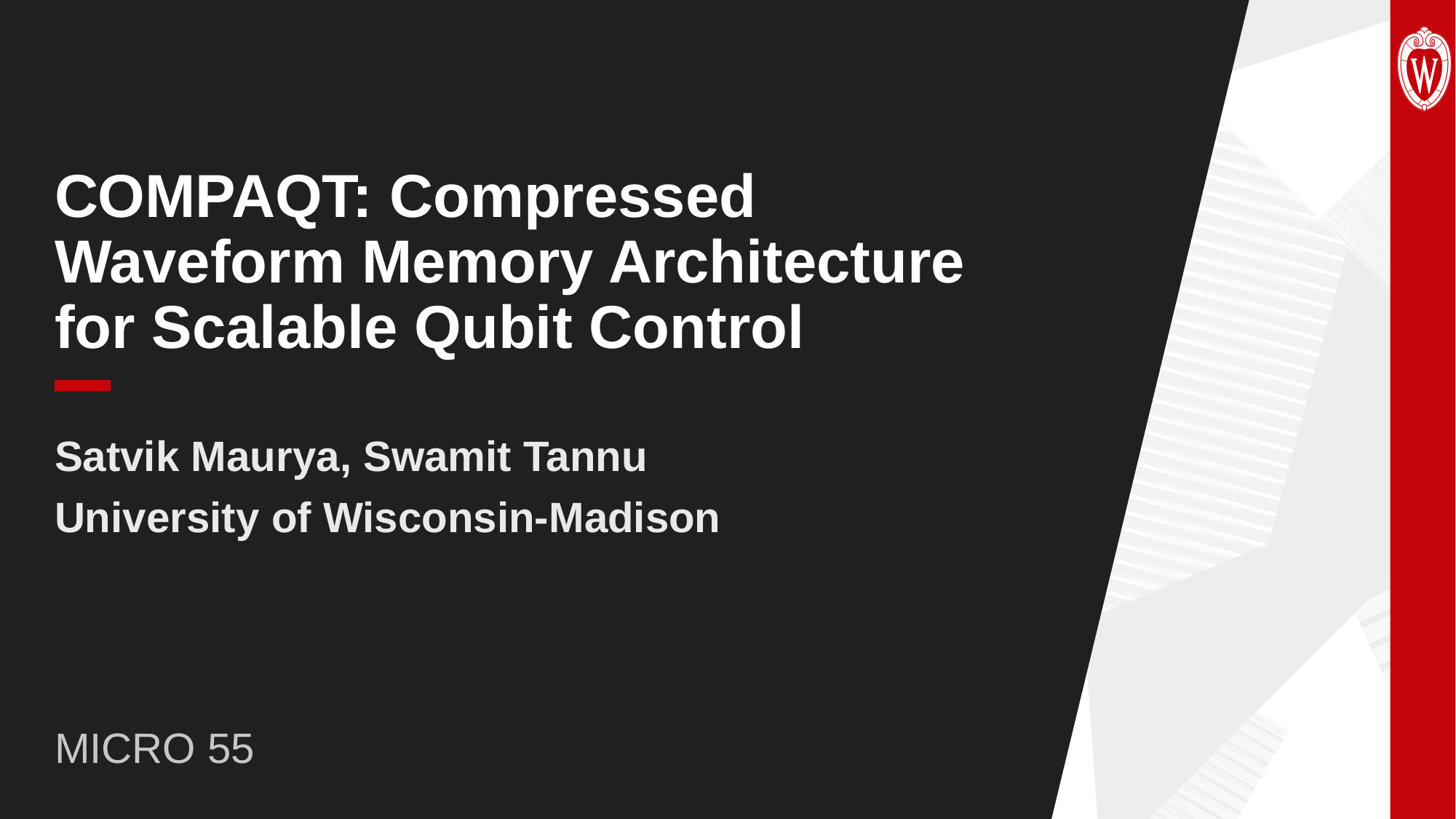

COMPAQT: Compressed Waveform Memory Architecture for Scalable Qubit Control
Satvik Maurya, Swamit Tannu
University of Wisconsin-Madison
MICRO 55